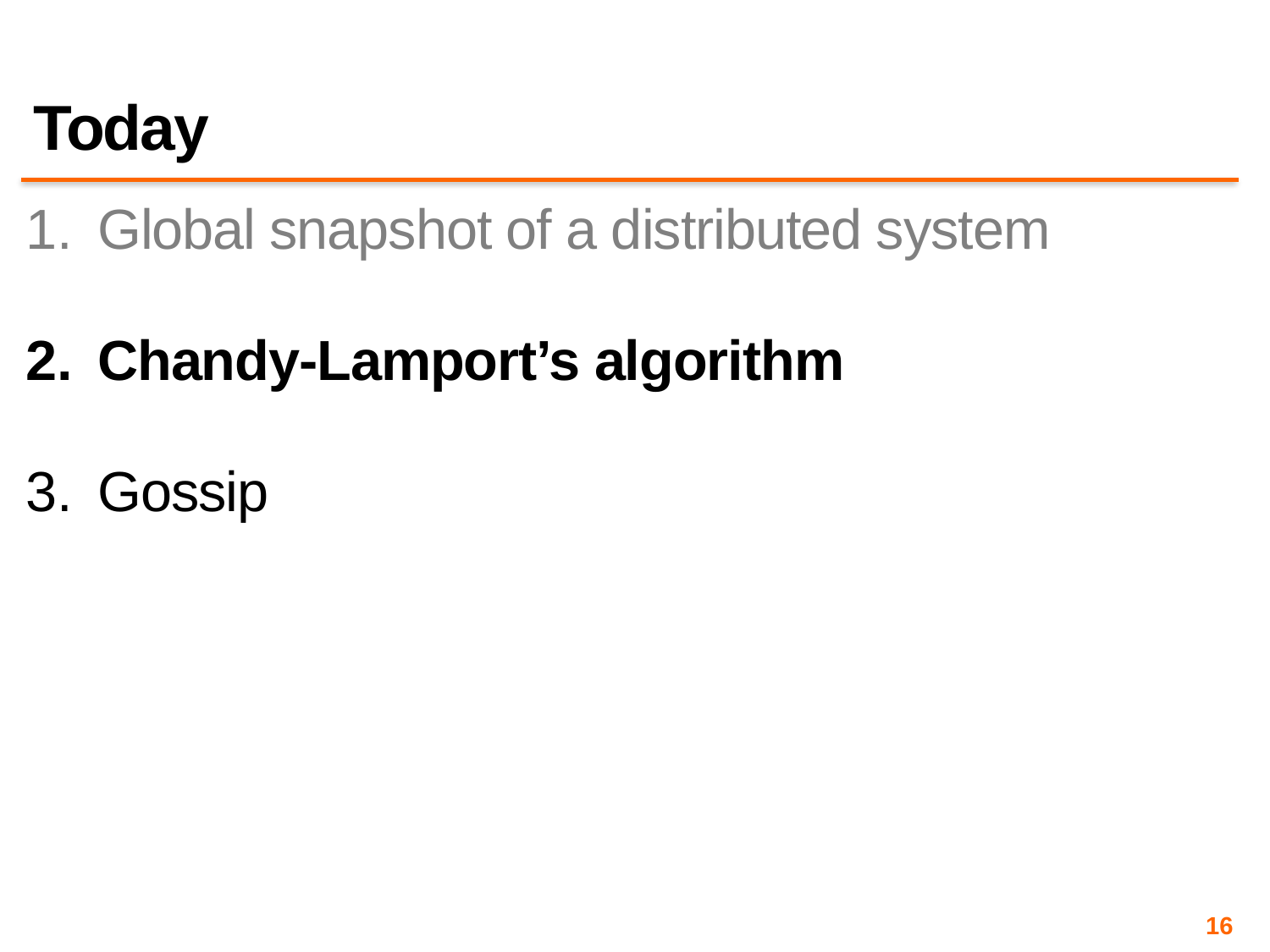

# Today
Global snapshot of a distributed system

Chandy-Lamport’s algorithm

Gossip
16